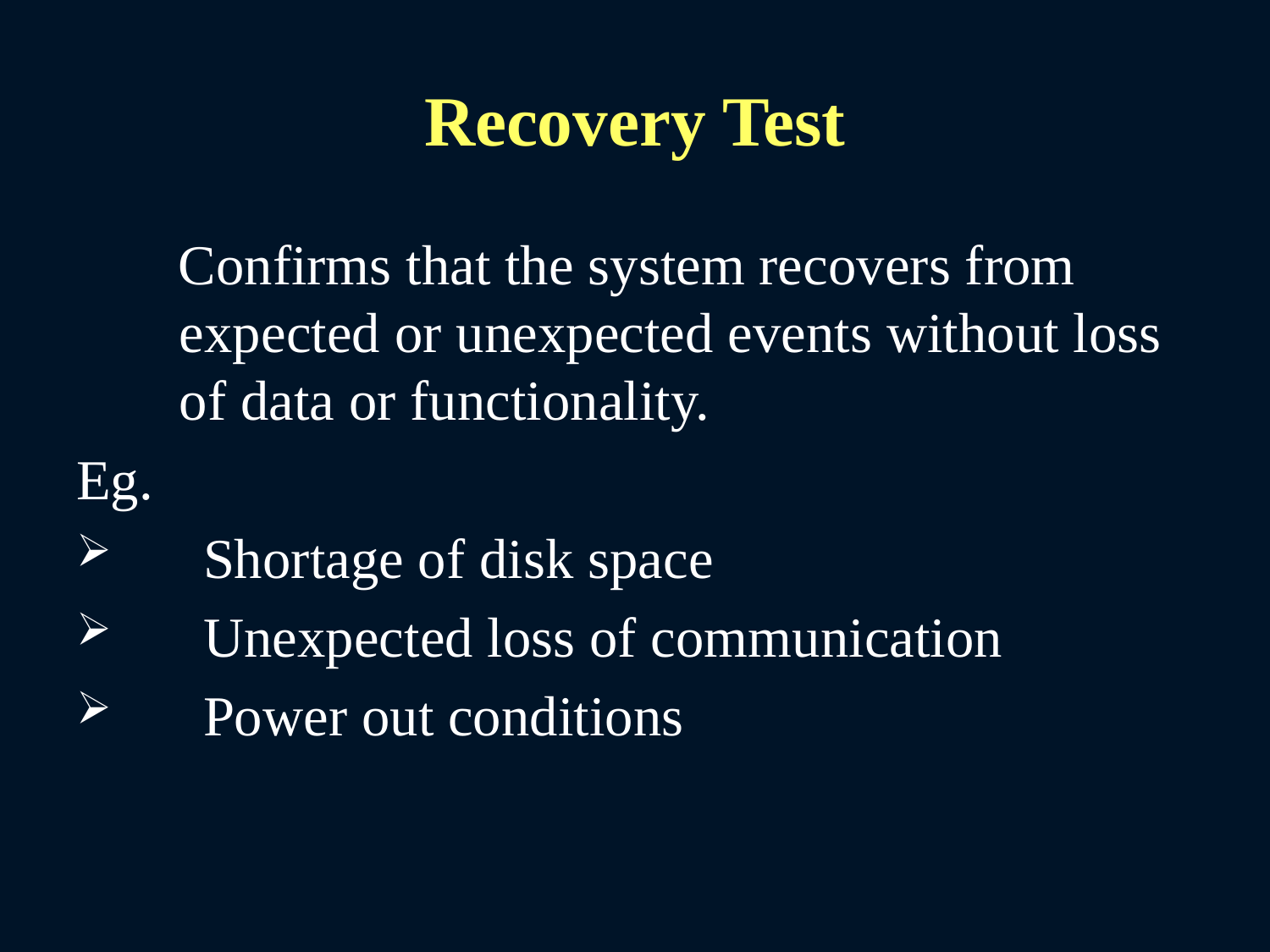

# Recovery Test
Confirms that the system recovers from expected or unexpected events without loss of data or functionality.
Eg.
	Shortage of disk space
	Unexpected loss of communication
	Power out conditions